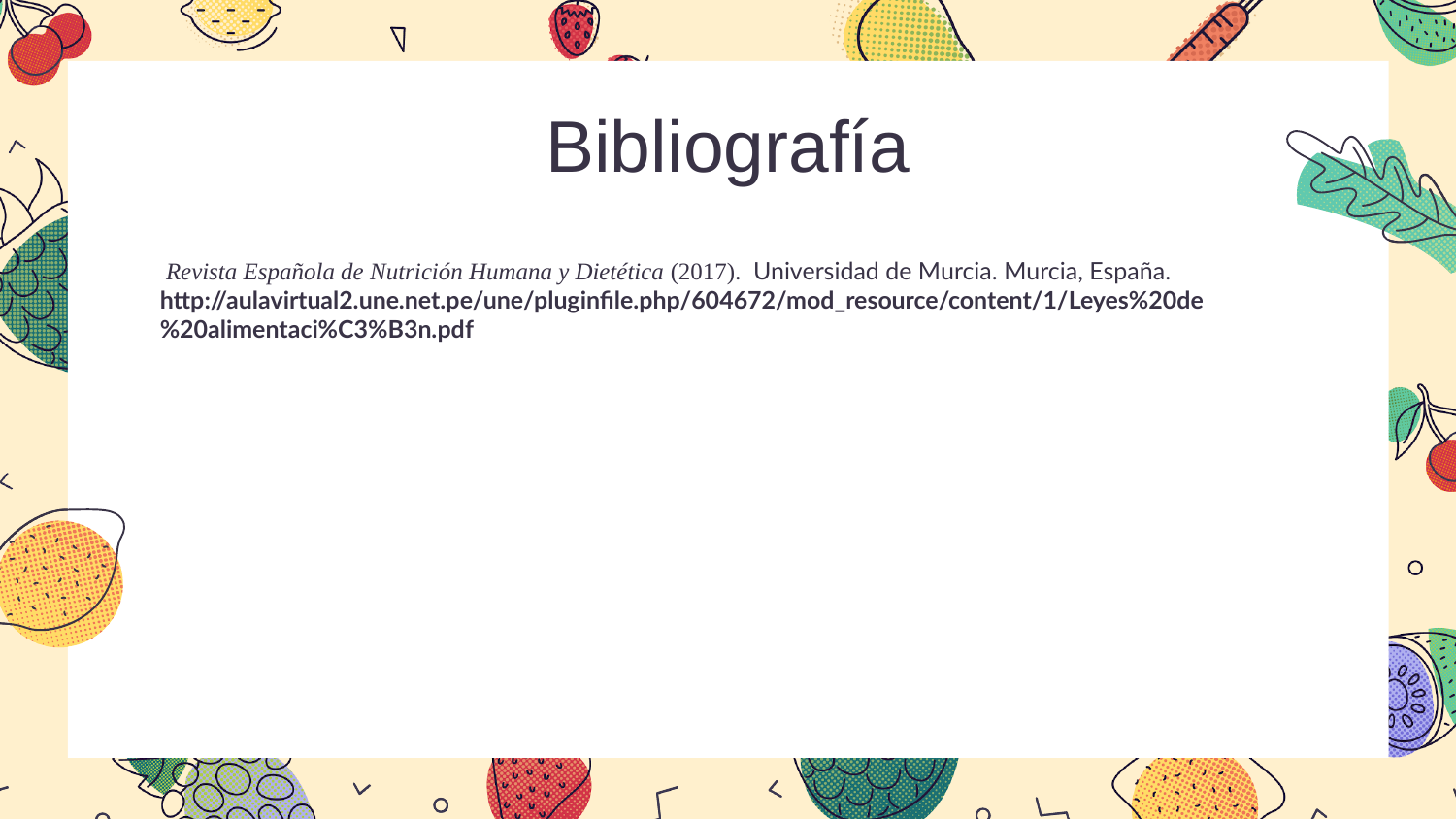

# Bibliografía
 Revista Española de Nutrición Humana y Dietética (2017).  Universidad de Murcia. Murcia, España.
http://aulavirtual2.une.net.pe/une/pluginfile.php/604672/mod_resource/content/1/Leyes%20de%20alimentaci%C3%B3n.pdf